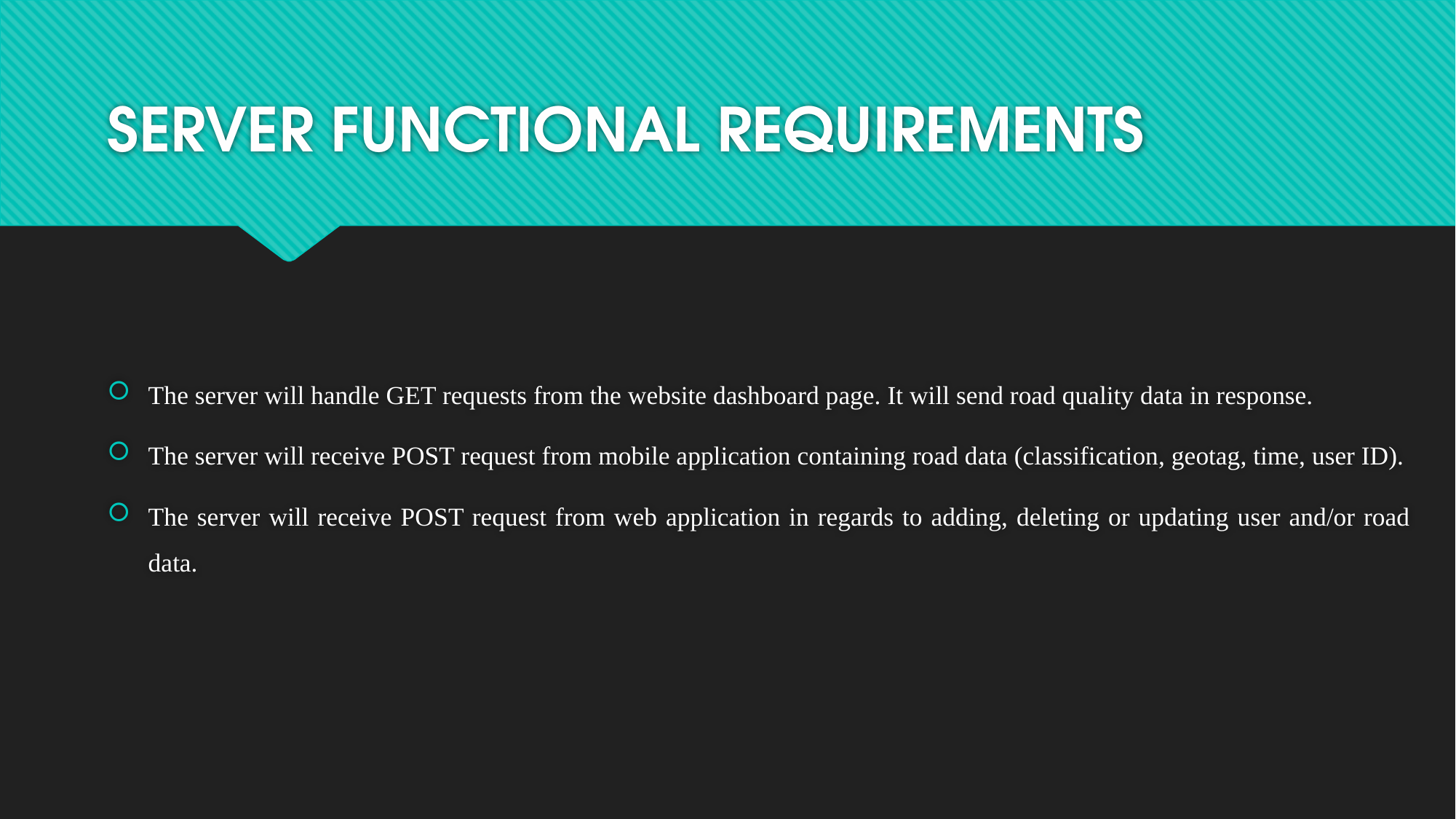

# SERVER FUNCTIONAL REQUIREMENTS
The server will handle GET requests from the website dashboard page. It will send road quality data in response.
The server will receive POST request from mobile application containing road data (classification, geotag, time, user ID).
The server will receive POST request from web application in regards to adding, deleting or updating user and/or road data.